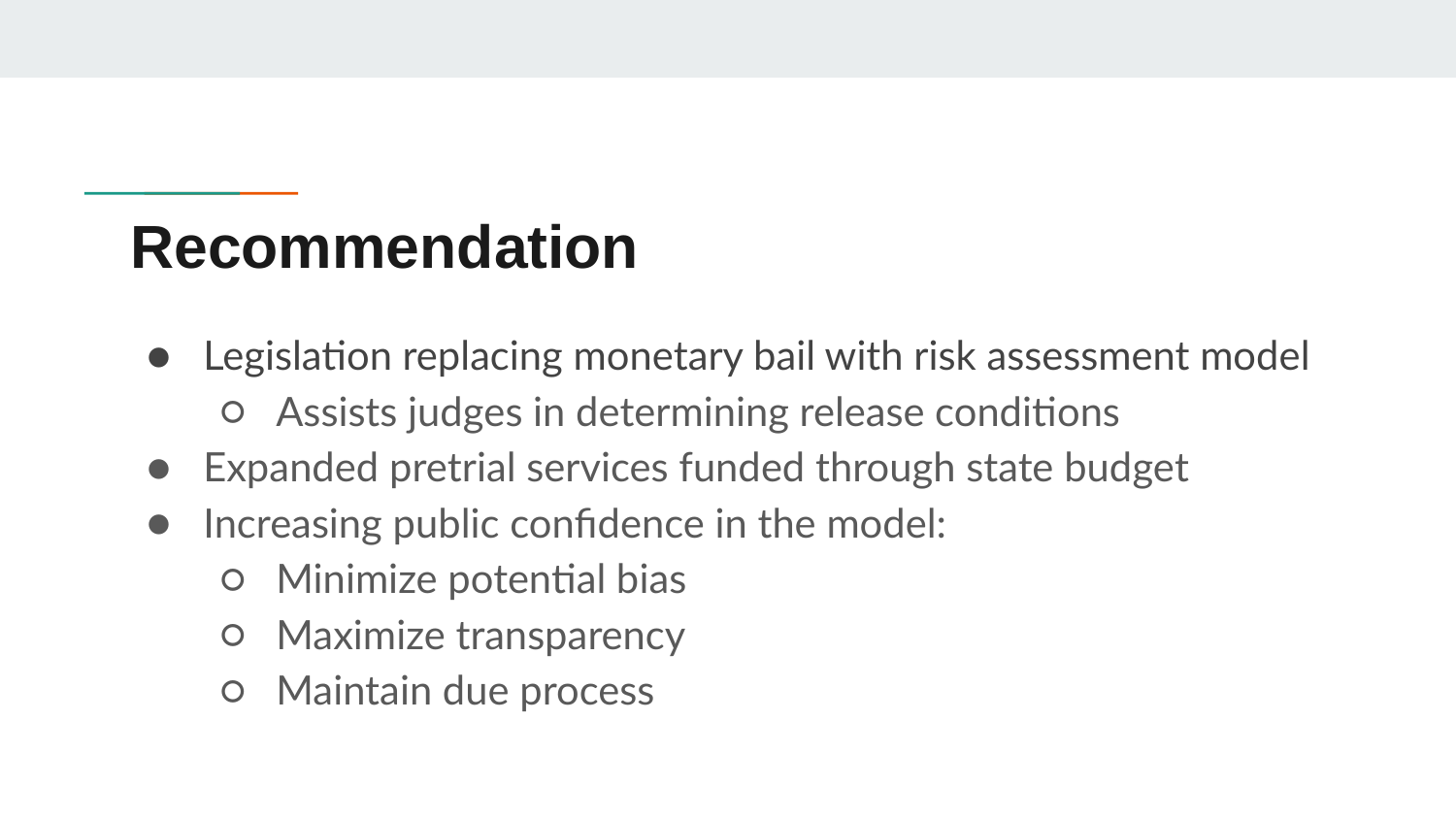

# Recommendation
Legislation replacing monetary bail with risk assessment model
Assists judges in determining release conditions
Expanded pretrial services funded through state budget
Increasing public confidence in the model:
Minimize potential bias
Maximize transparency
Maintain due process